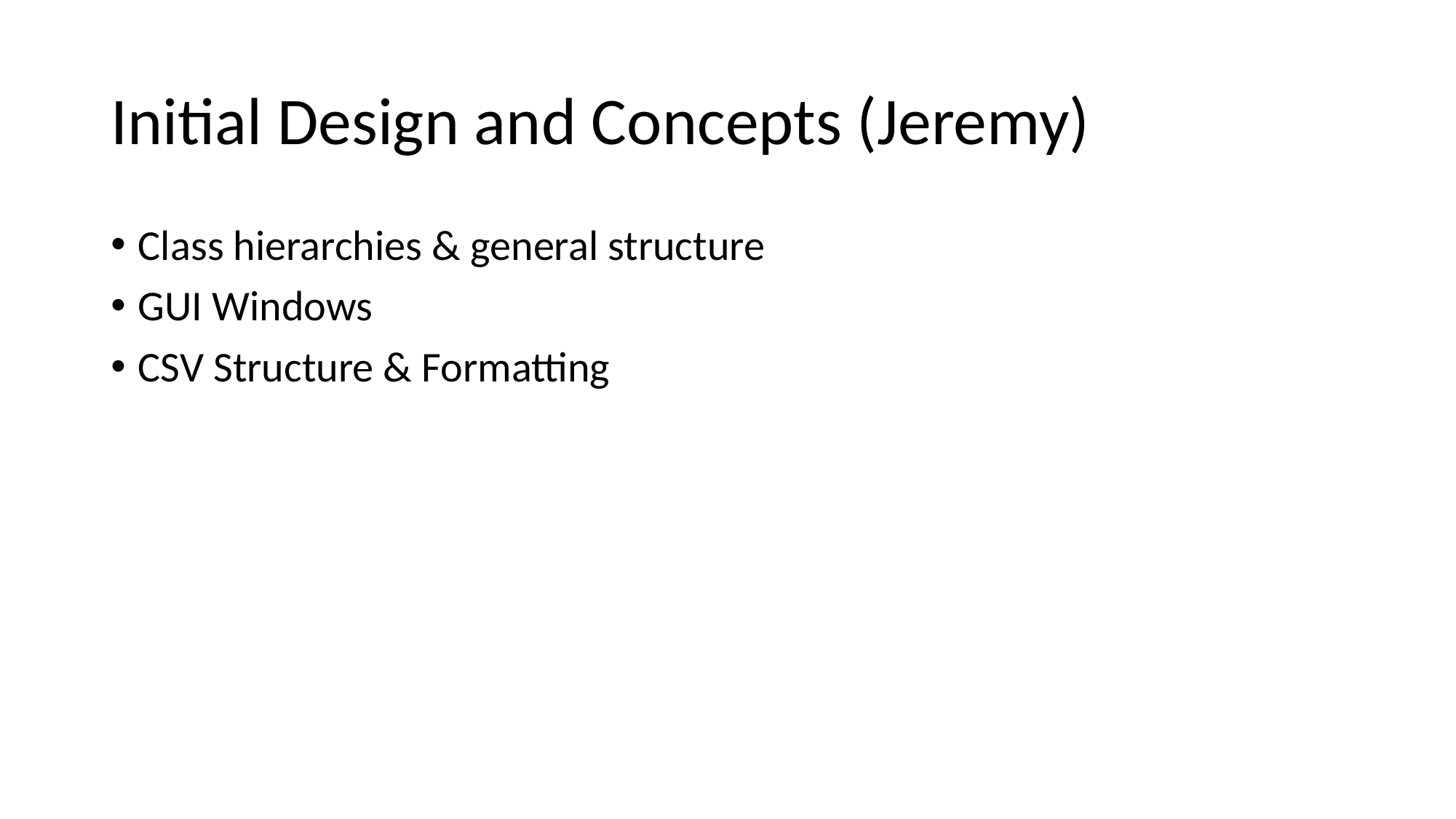

# Initial Design and Concepts (Jeremy)
Class hierarchies & general structure
GUI Windows
CSV Structure & Formatting